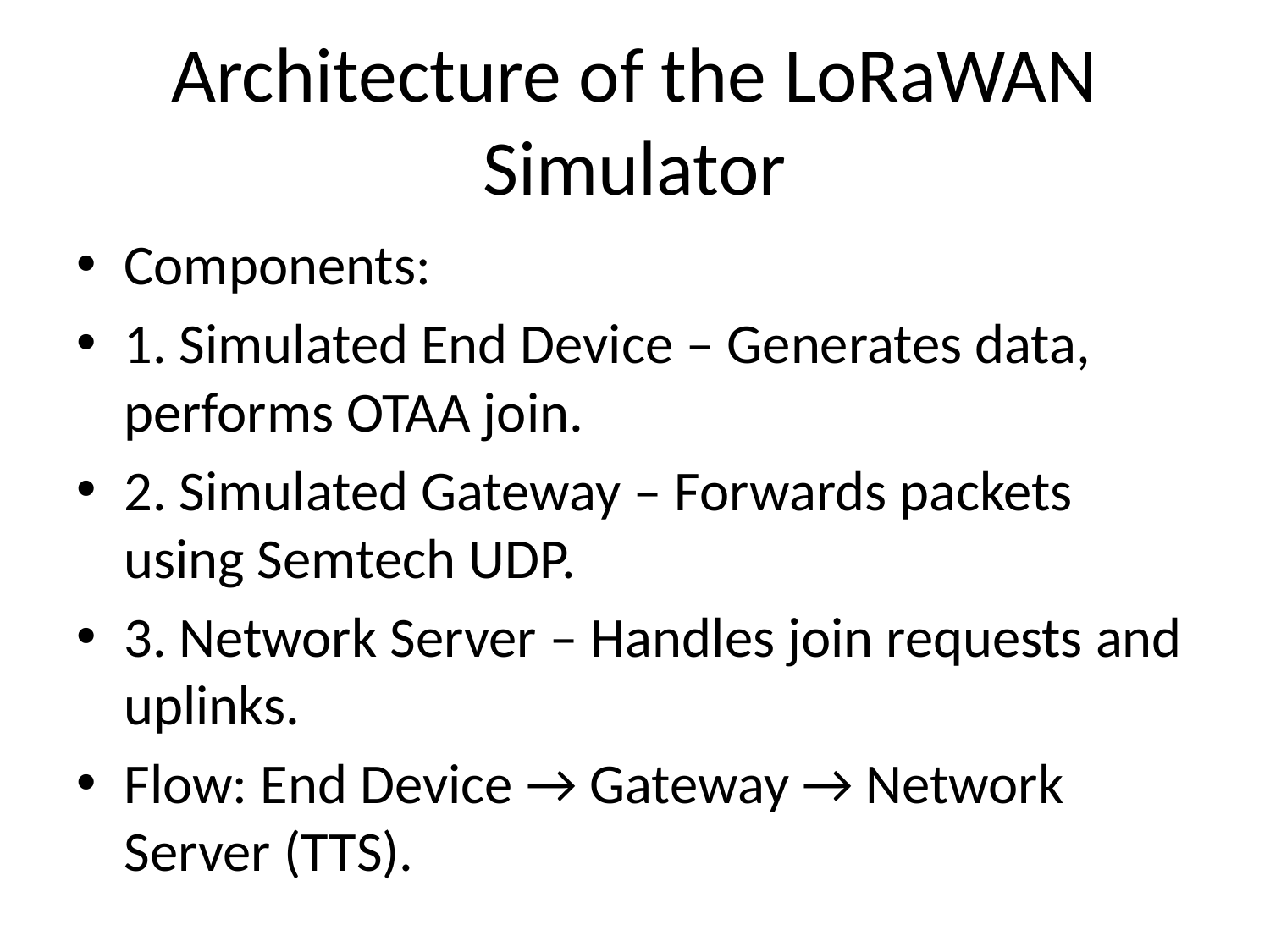

# Architecture of the LoRaWAN Simulator
Components:
1. Simulated End Device – Generates data, performs OTAA join.
2. Simulated Gateway – Forwards packets using Semtech UDP.
3. Network Server – Handles join requests and uplinks.
Flow: End Device → Gateway → Network Server (TTS).